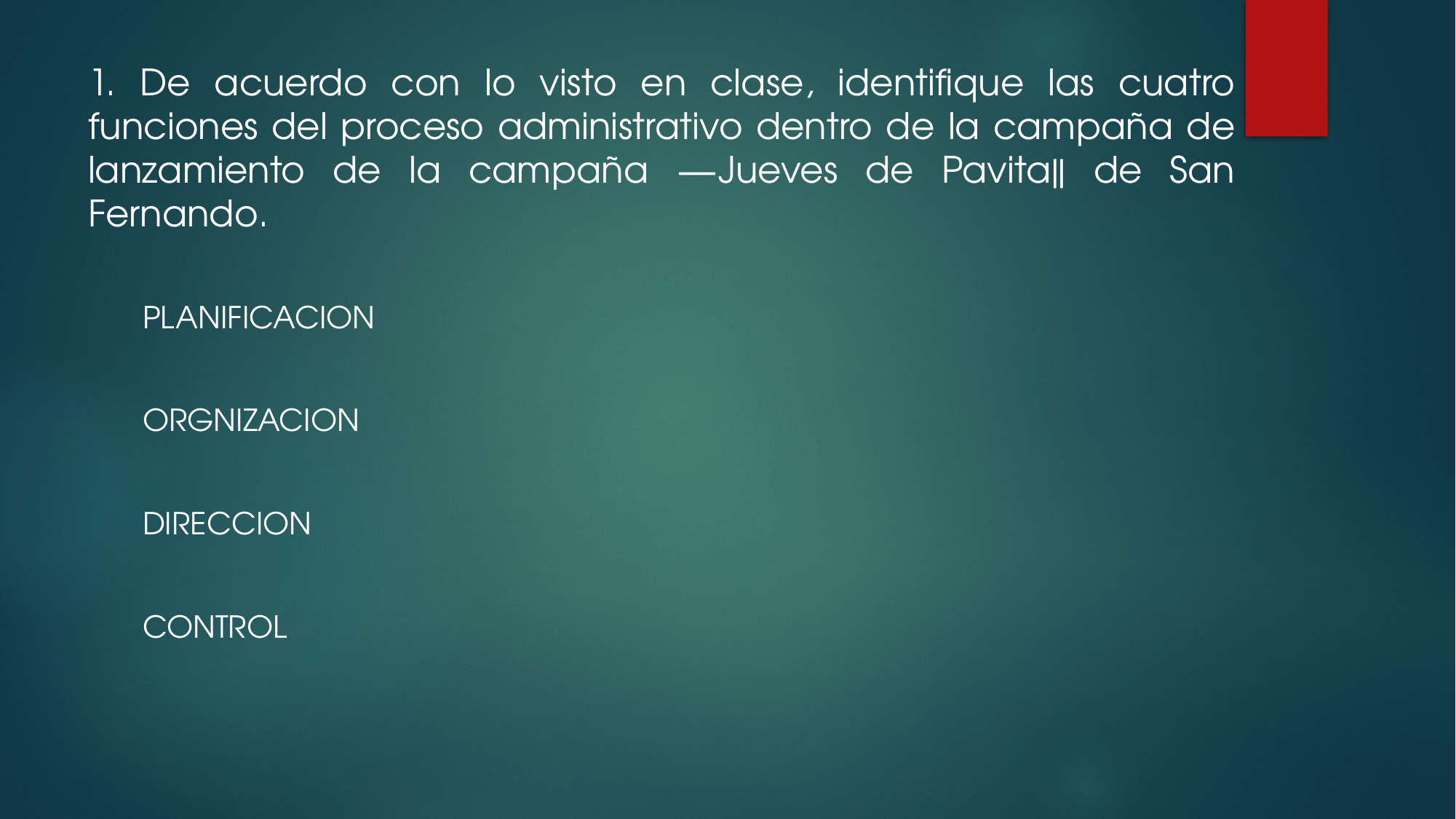

# 1. De acuerdo con lo visto en clase, identifique las cuatro funciones del proceso administrativo dentro de la campaña de lanzamiento de la campaña ―Jueves de Pavita‖ de San Fernando.
PLANIFICACION

ORGNIZACION

DIRECCION

CONTROL